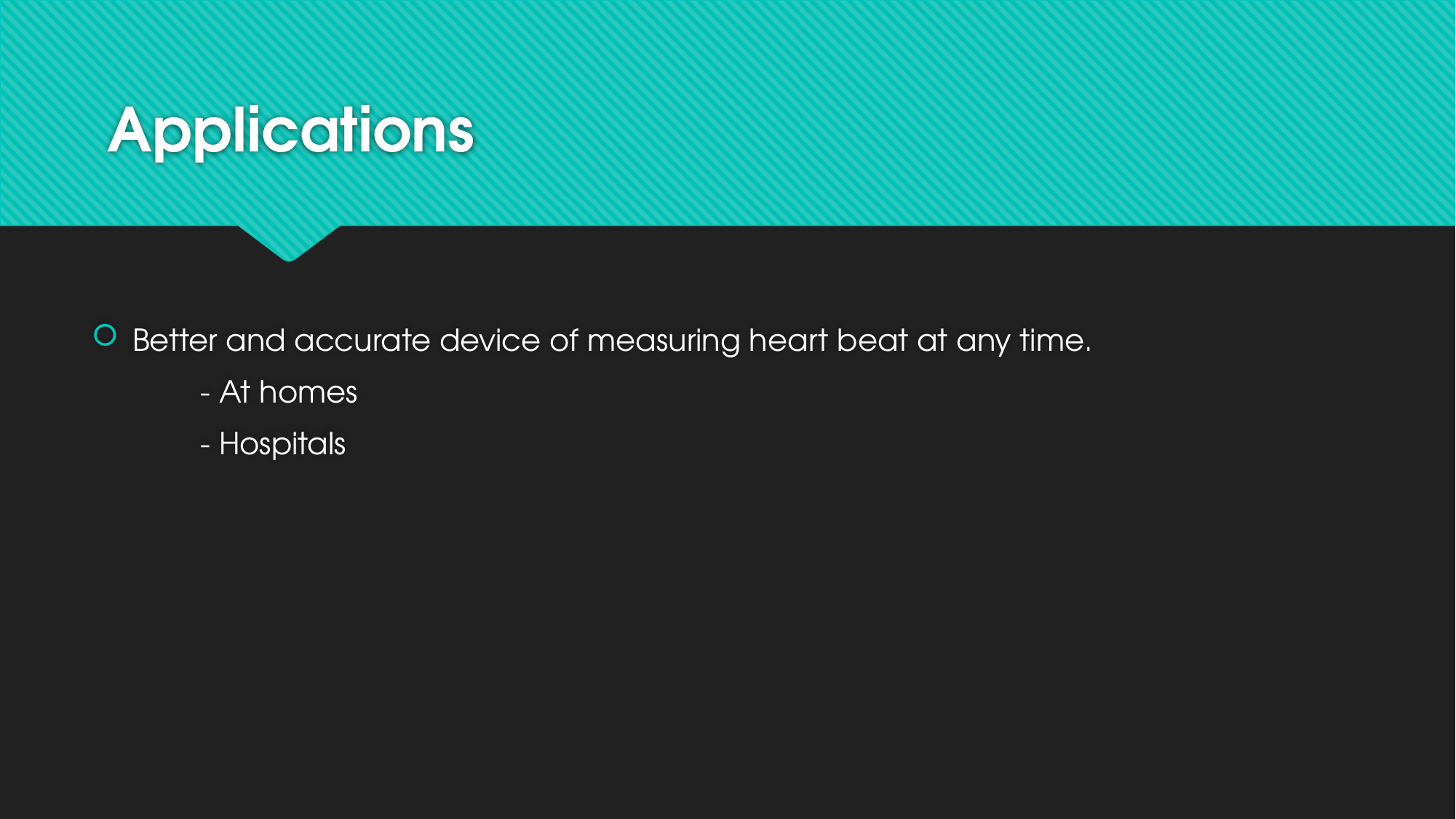

# Applications
Better and accurate device of measuring heart beat at any time.
	- At homes
	- Hospitals